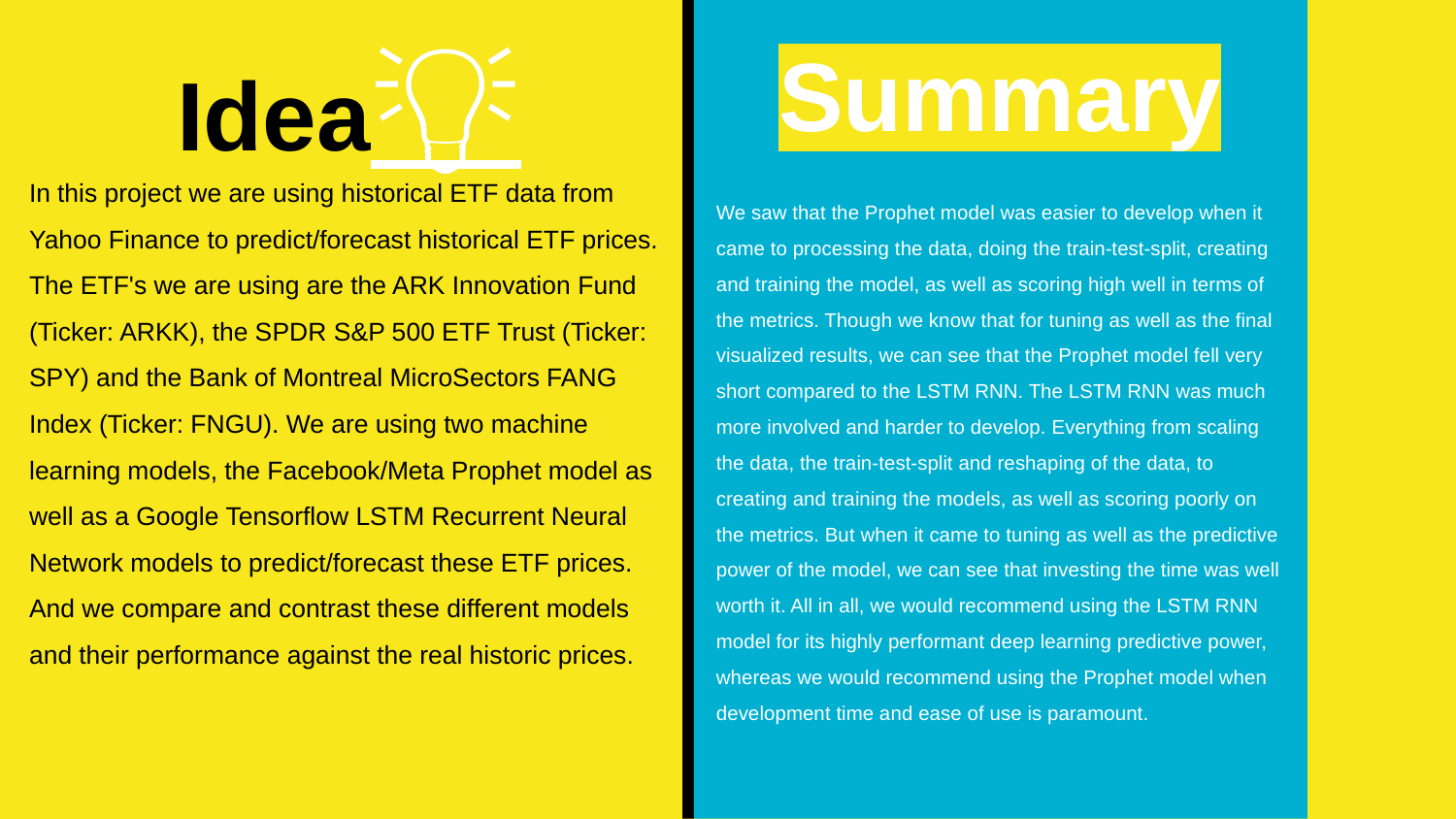

# Idea💡
Summary
In this project we are using historical ETF data from Yahoo Finance to predict/forecast historical ETF prices. The ETF's we are using are the ARK Innovation Fund (Ticker: ARKK), the SPDR S&P 500 ETF Trust (Ticker: SPY) and the Bank of Montreal MicroSectors FANG Index (Ticker: FNGU). We are using two machine learning models, the Facebook/Meta Prophet model as well as a Google Tensorflow LSTM Recurrent Neural Network models to predict/forecast these ETF prices. And we compare and contrast these different models and their performance against the real historic prices.

We saw that the Prophet model was easier to develop when it came to processing the data, doing the train-test-split, creating and training the model, as well as scoring high well in terms of the metrics. Though we know that for tuning as well as the final visualized results, we can see that the Prophet model fell very short compared to the LSTM RNN. The LSTM RNN was much more involved and harder to develop. Everything from scaling the data, the train-test-split and reshaping of the data, to creating and training the models, as well as scoring poorly on the metrics. But when it came to tuning as well as the predictive power of the model, we can see that investing the time was well worth it. All in all, we would recommend using the LSTM RNN model for its highly performant deep learning predictive power, whereas we would recommend using the Prophet model when development time and ease of use is paramount.